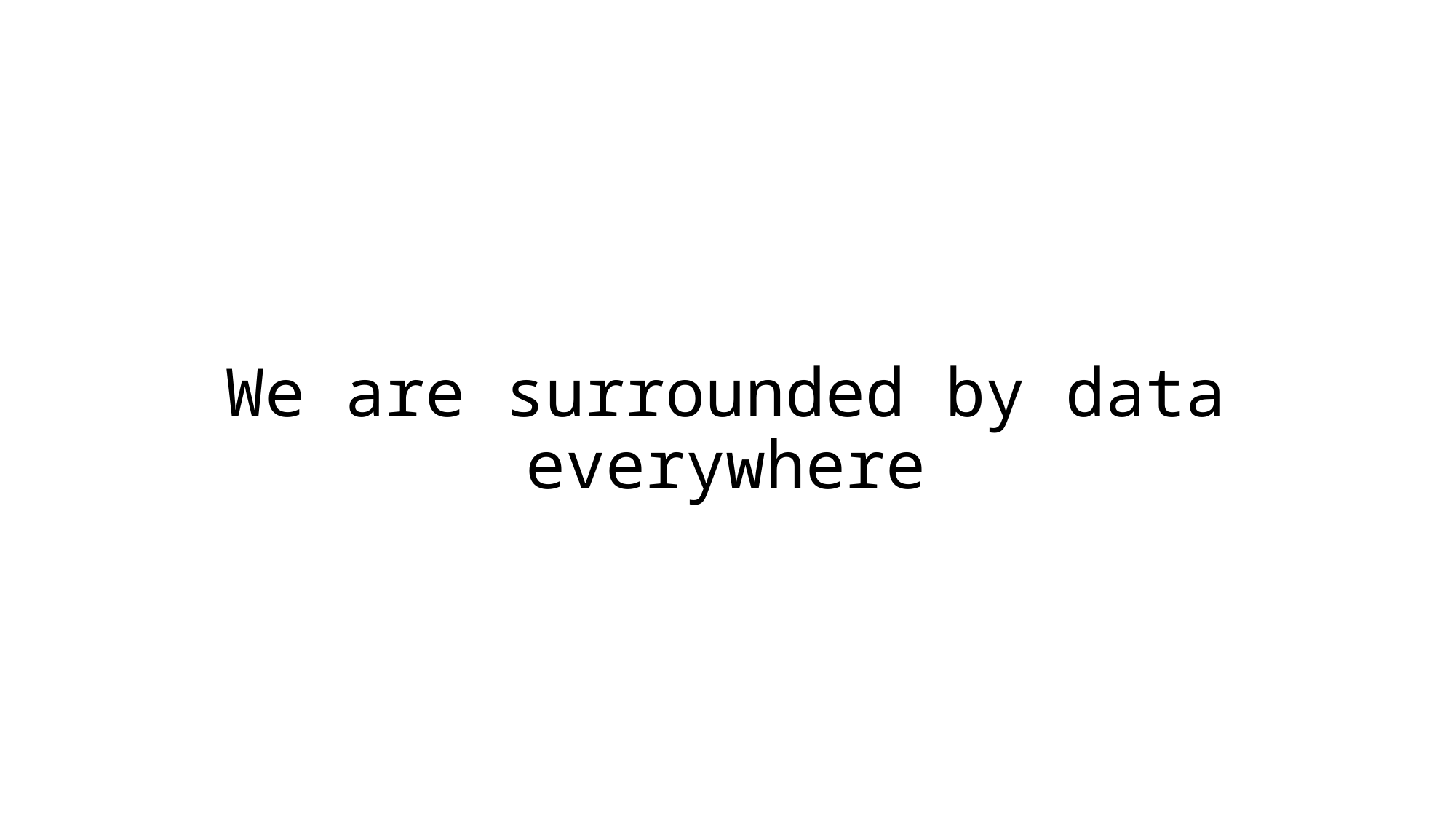

# We are surrounded by data everywhere